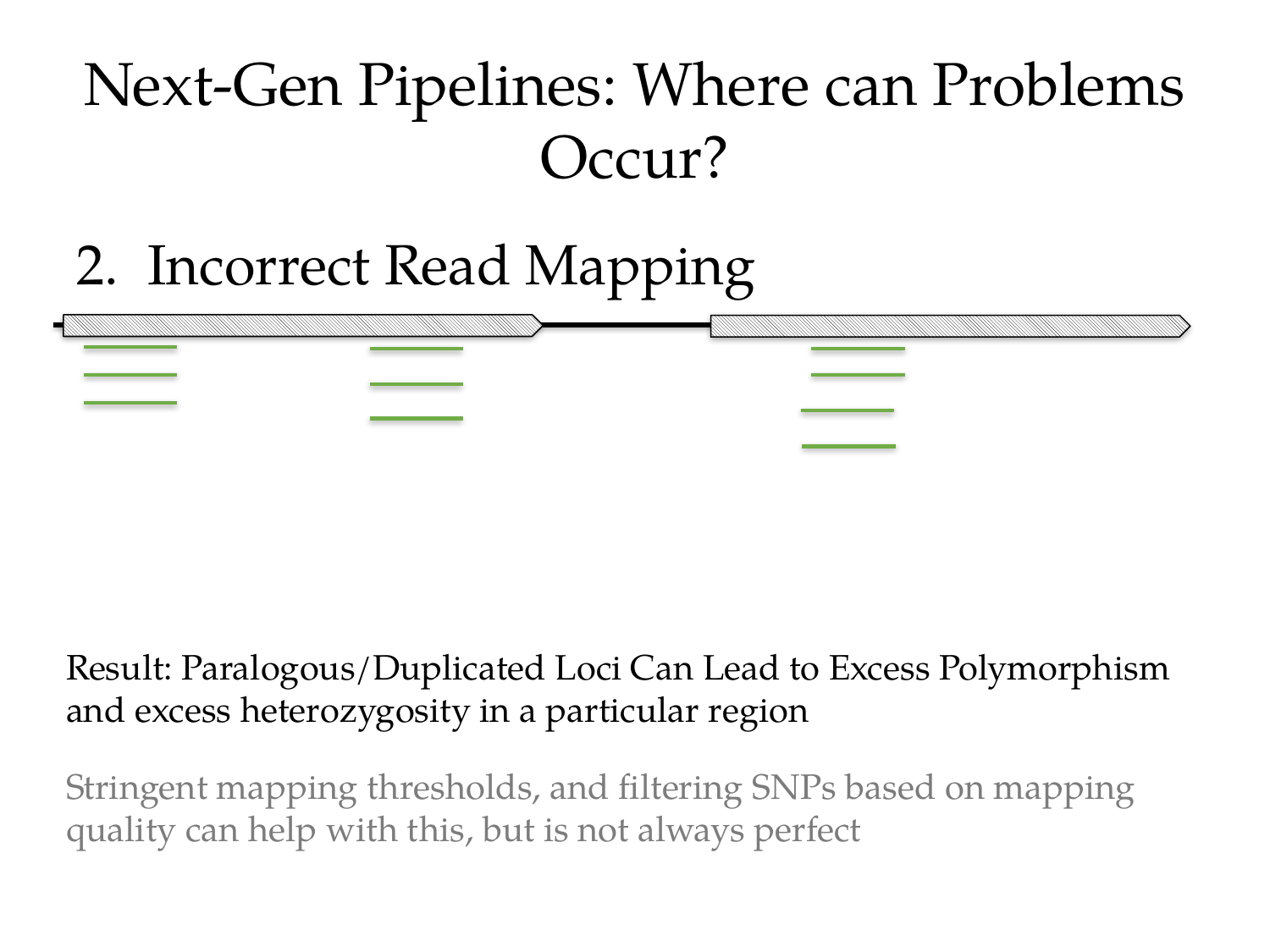

# Next-Gen Pipelines: Where can Problems Occur?
Incorrect Read Mapping

Result: Paralogous/Duplicated Loci Can Lead to Excess Polymorphism and excess heterozygosity in a particular region
Stringent mapping thresholds, and filtering SNPs based on mapping quality can help with this, but is not always perfect